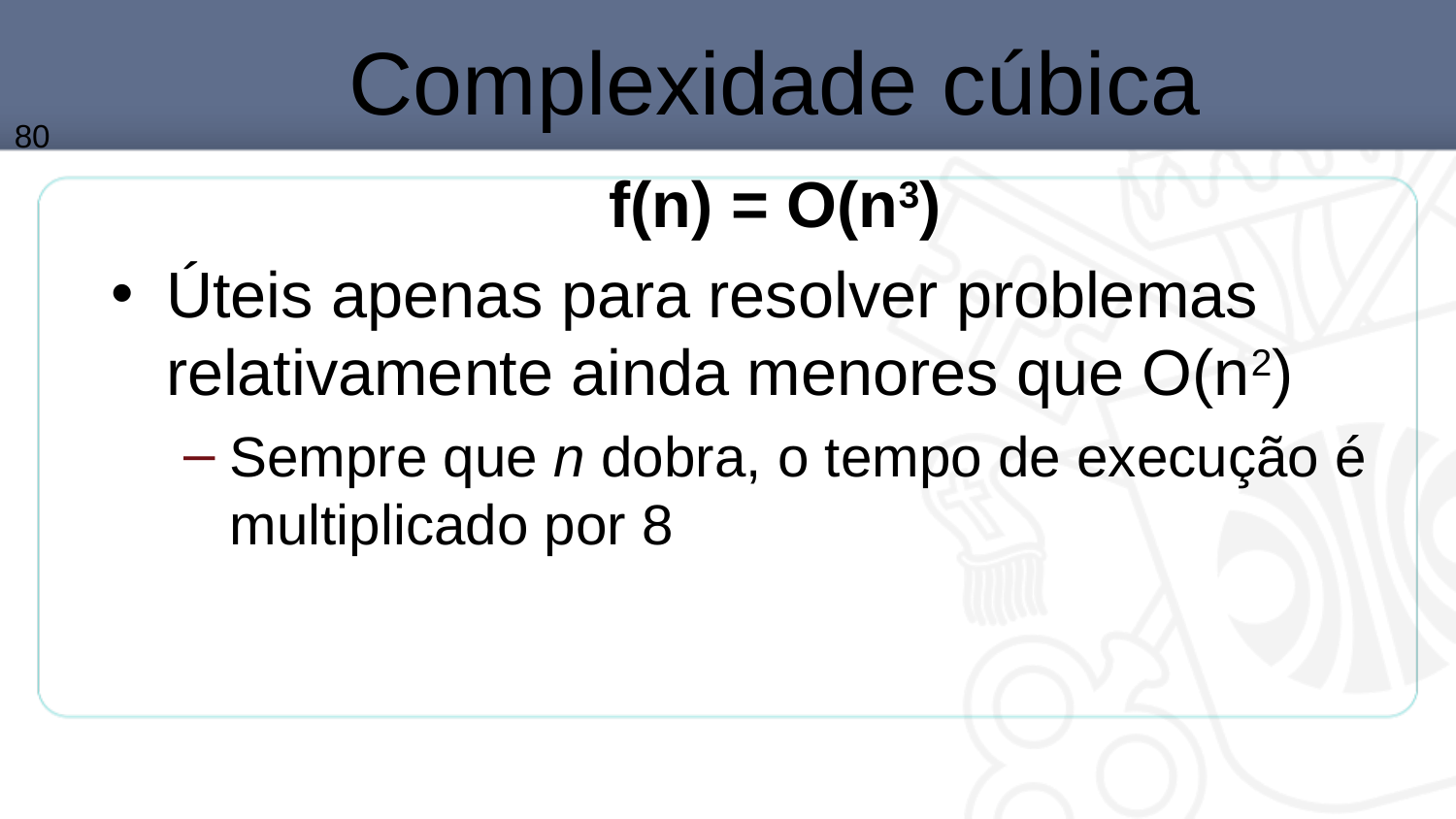

# Complexidade cúbica
80
f(n) = O(n3)
Úteis apenas para resolver problemas relativamente ainda menores que O(n2)
Sempre que n dobra, o tempo de execução é multiplicado por 8